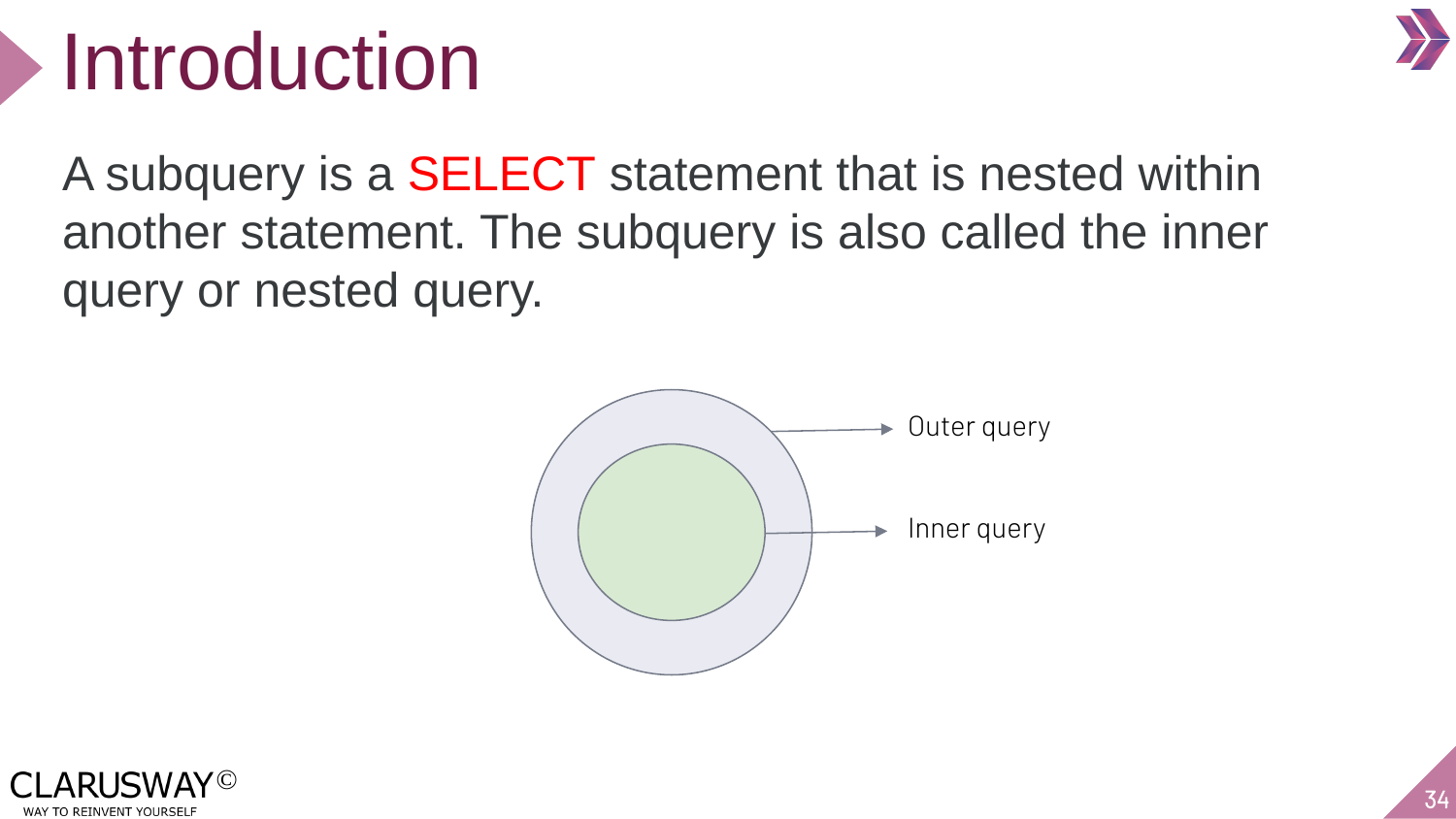

# Introduction
A subquery is a SELECT statement that is nested within another statement. The subquery is also called the inner query or nested query.

Outer query

Inner query
34